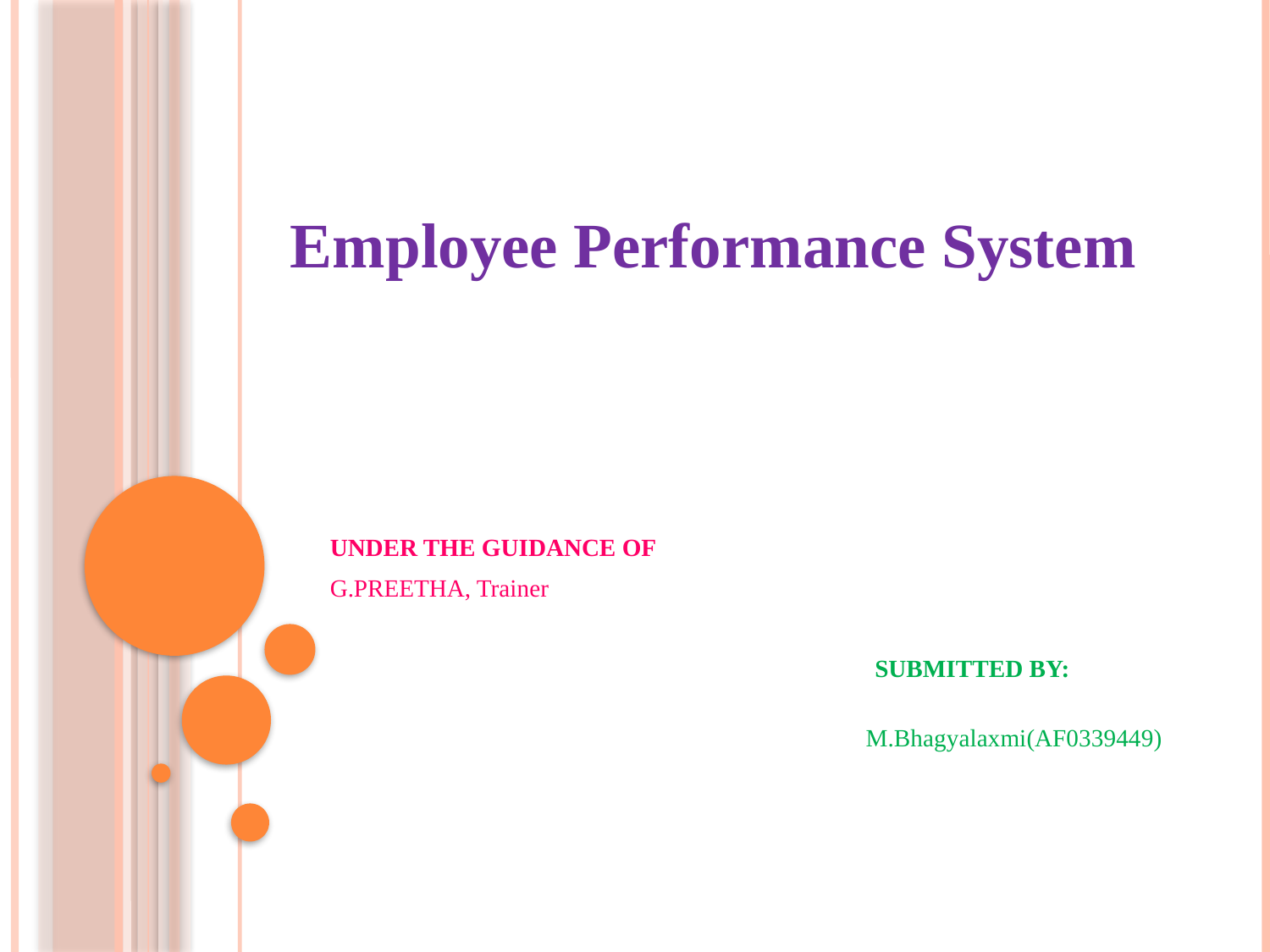

#
Employee Performance System
UNDER THE GUIDANCE OF
G.PREETHA, Trainer

 				      SUBMITTED BY:
 		                                                             M.Bhagyalaxmi(AF0339449)